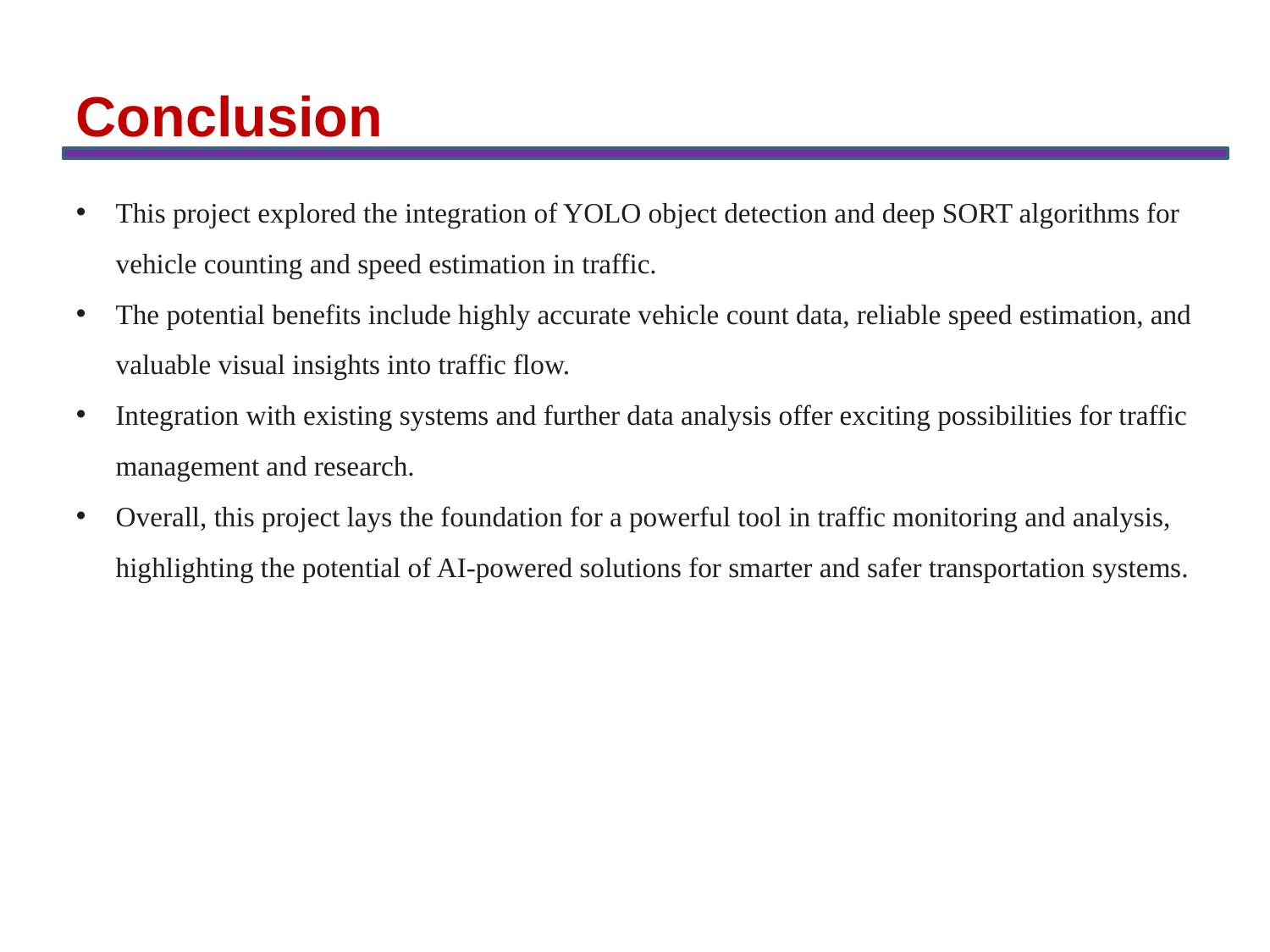

Conclusion

This project explored the integration of YOLO object detection and deep SORT algorithms for vehicle counting and speed estimation in traffic.
The potential benefits include highly accurate vehicle count data, reliable speed estimation, and valuable visual insights into traffic flow.
Integration with existing systems and further data analysis offer exciting possibilities for traffic management and research.
Overall, this project lays the foundation for a powerful tool in traffic monitoring and analysis, highlighting the potential of AI-powered solutions for smarter and safer transportation systems.